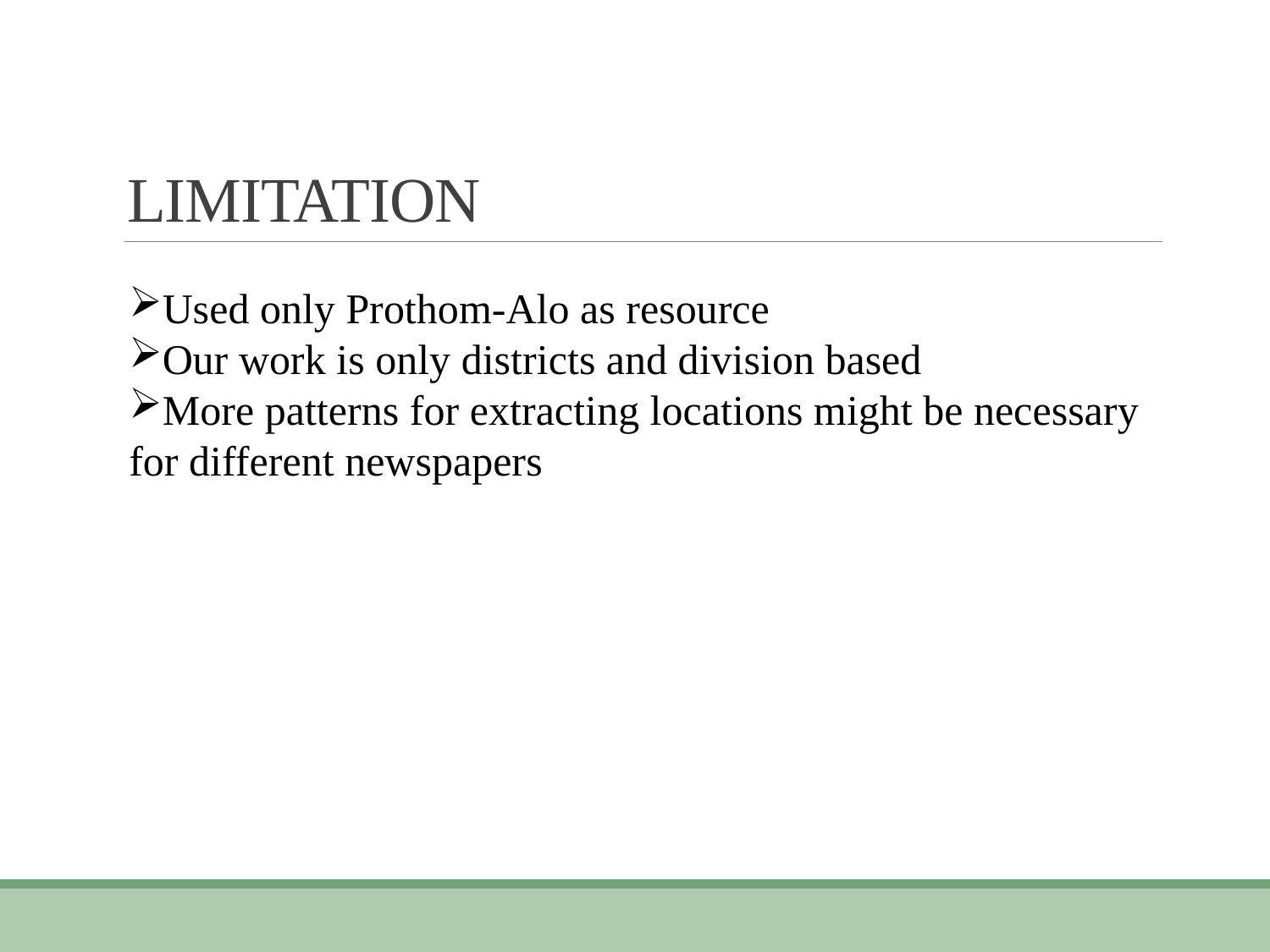

# LIMITATION
Used only Prothom-Alo as resource
Our work is only districts and division based
More patterns for extracting locations might be necessary for different newspapers